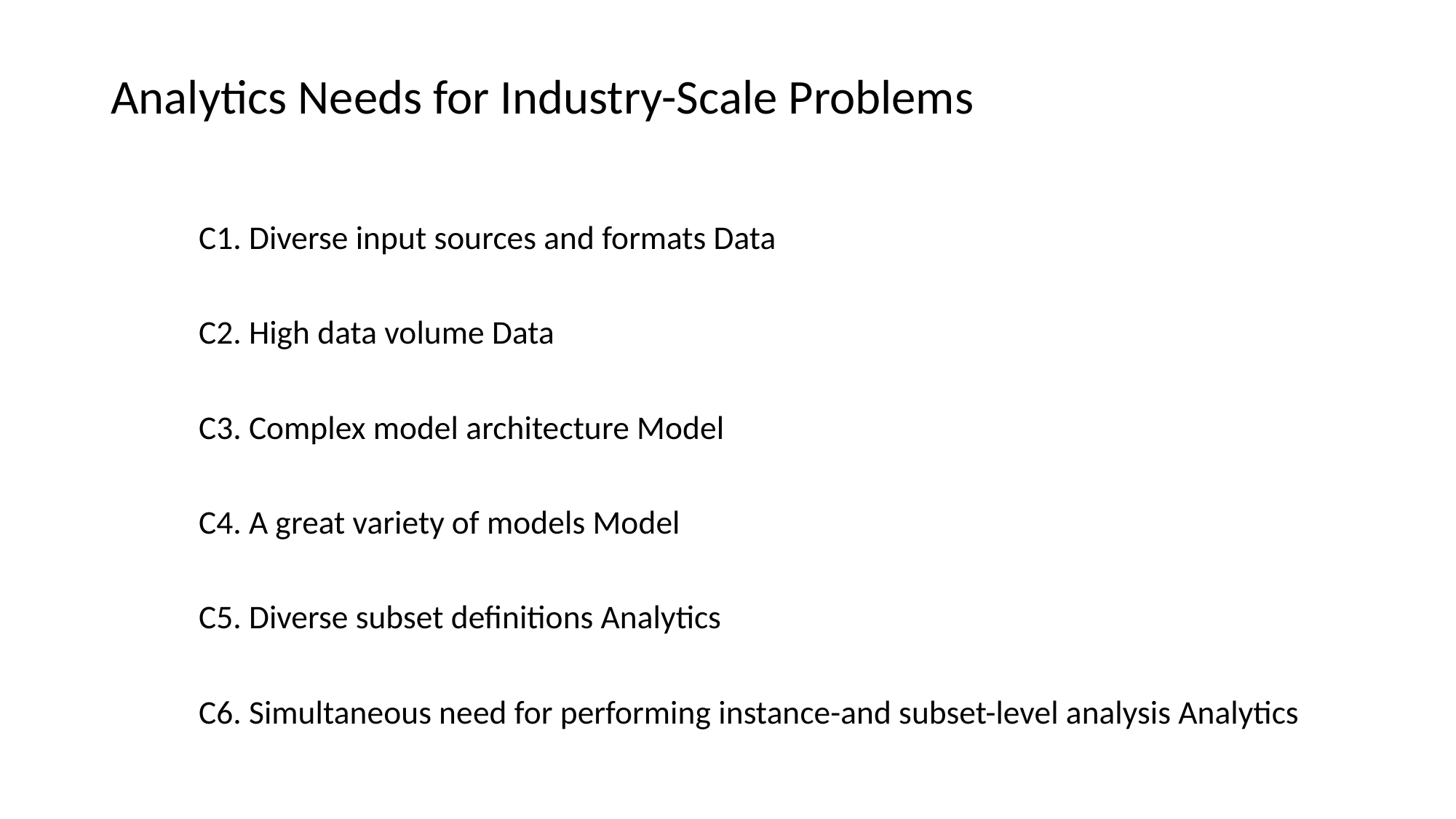

# Analytics Needs for Industry-Scale Problems
C1. Diverse input sources and formats Data

C2. High data volume Data

C3. Complex model architecture Model

C4. A great variety of models Model

C5. Diverse subset definitions Analytics

C6. Simultaneous need for performing instance-and subset-level analysis Analytics